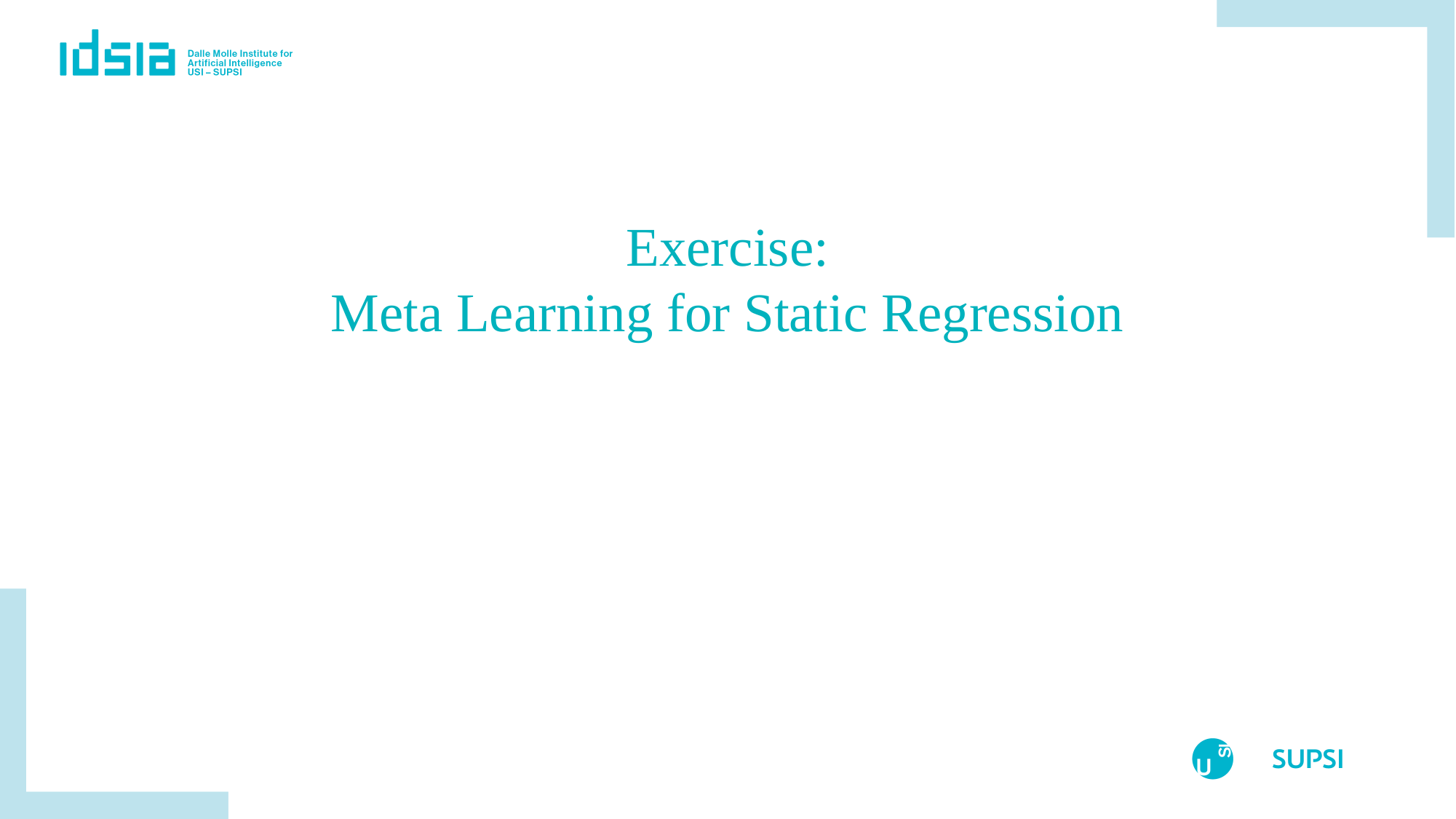

# Exercise: Meta Learning for Static Regression